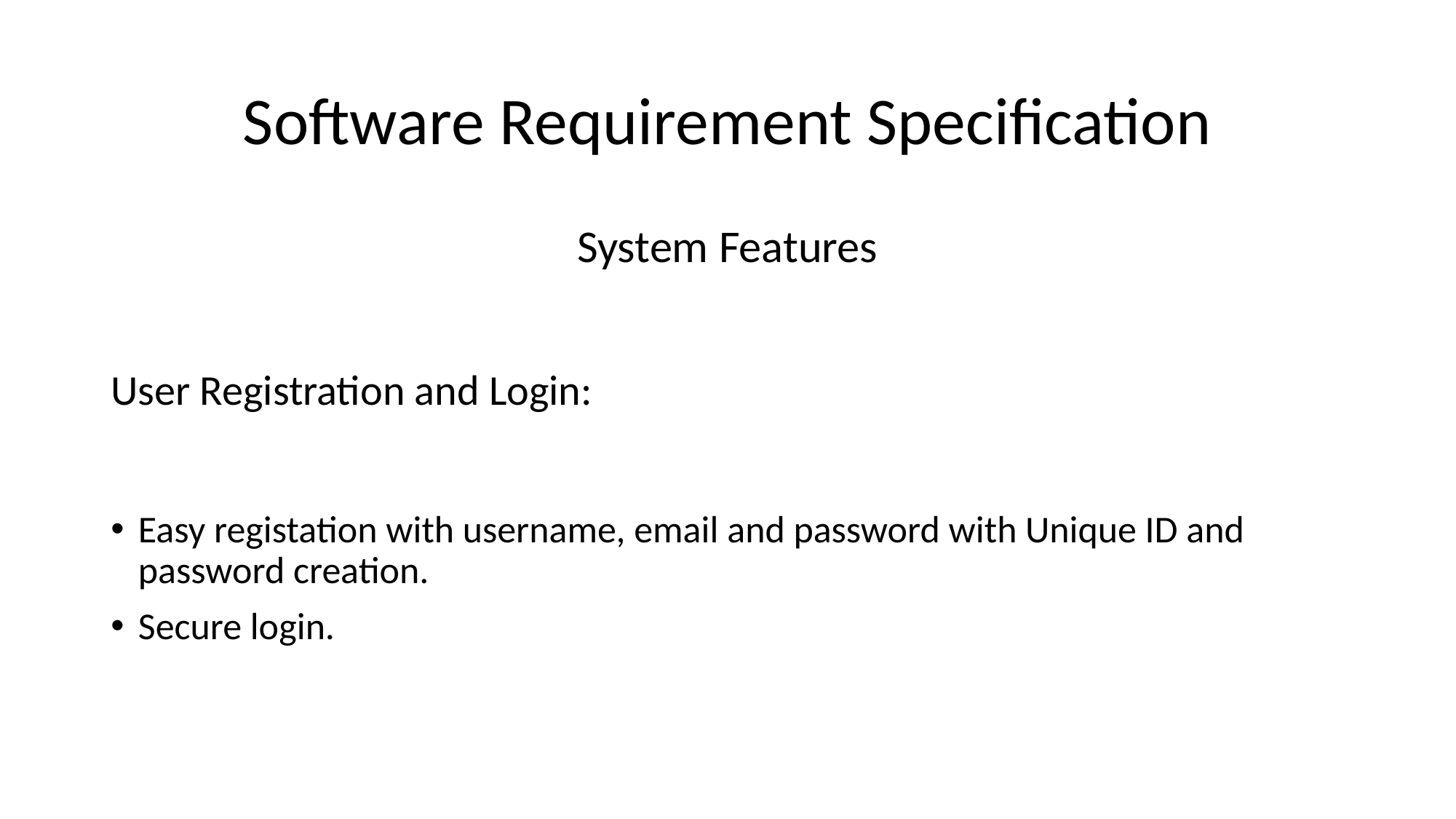

# Software Requirement Specification
System Features

User Registration and Login:

Easy registation with username, email and password with Unique ID and password creation.
Secure login.